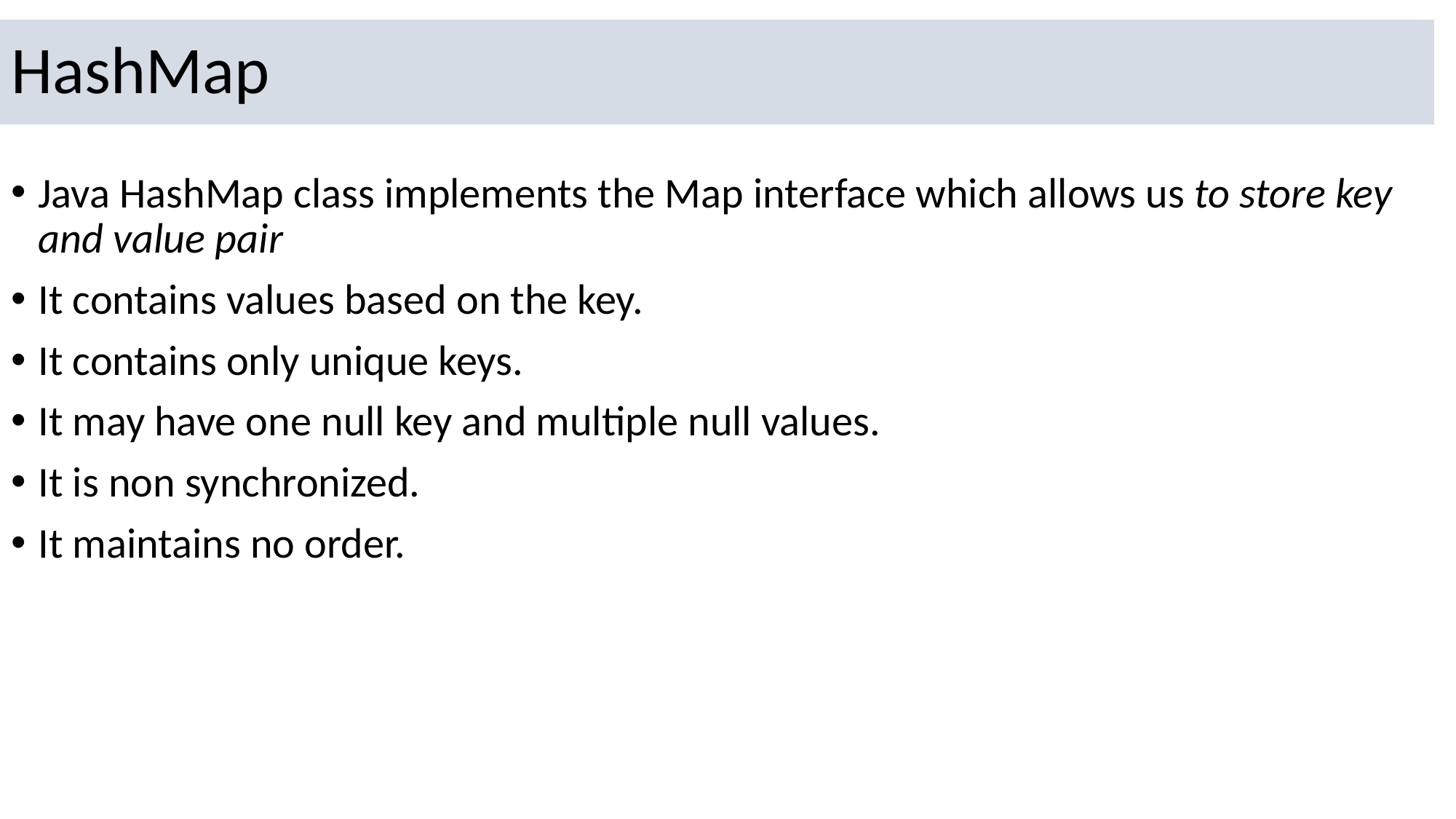

# HashMap
Java HashMap class implements the Map interface which allows us to store key and value pair
It contains values based on the key.
It contains only unique keys.
It may have one null key and multiple null values.
It is non synchronized.
It maintains no order.